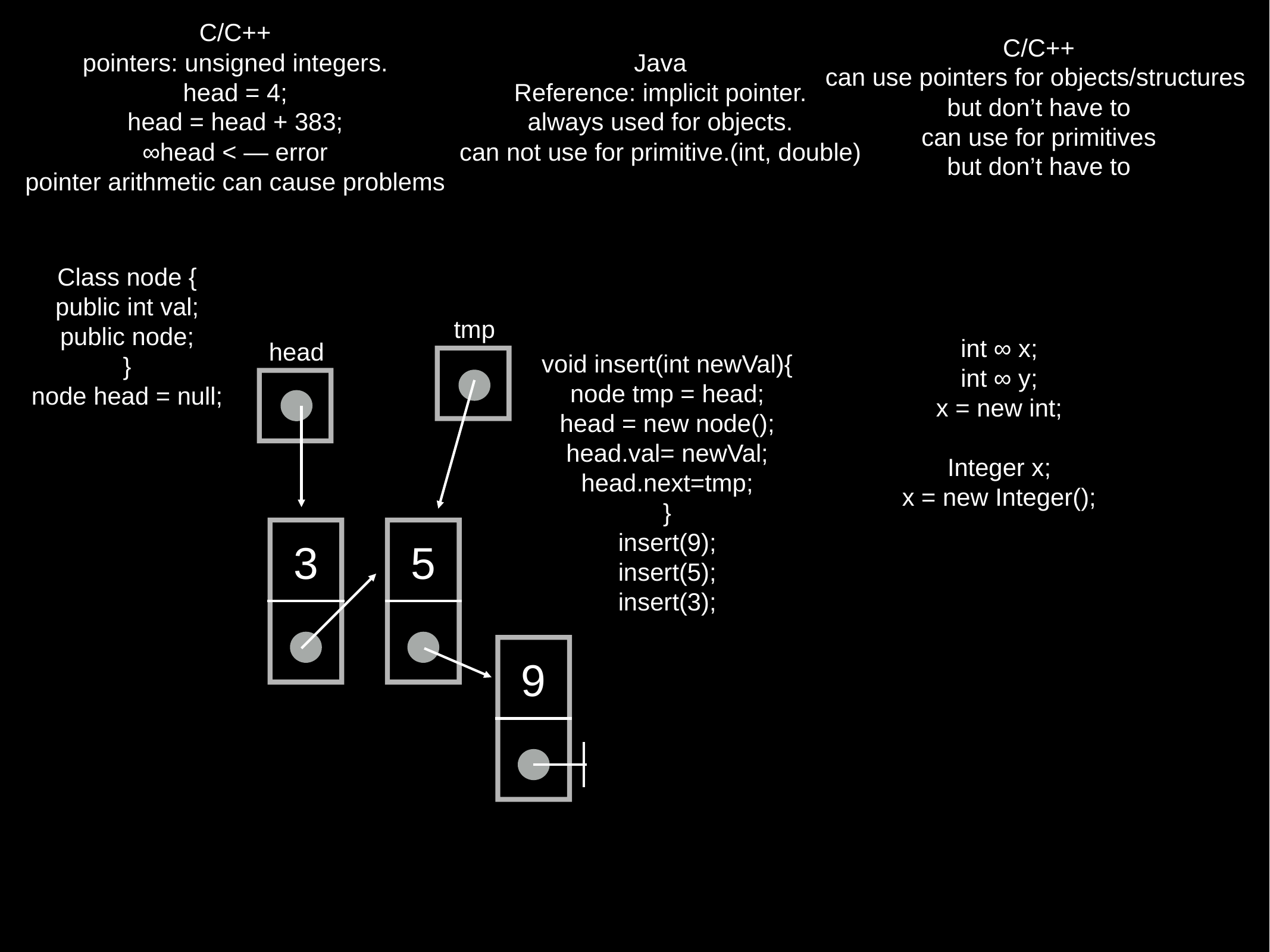

C/C++
pointers: unsigned integers.
head = 4;
head = head + 383;
∞head < — error
pointer arithmetic can cause problems
C/C++
can use pointers for objects/structures
but don’t have to
can use for primitives
but don’t have to
Java
Reference: implicit pointer.
always used for objects.
can not use for primitive.(int, double)
Class node {
public int val;
public node;
}
node head = null;
tmp
int ∞ x;
int ∞ y;
x = new int;

Integer x;
x = new Integer();
void insert(int newVal){
node tmp = head;
head = new node();
head.val= newVal;
head.next=tmp;
}
insert(9);
insert(5);
insert(3);
head

3
5

9